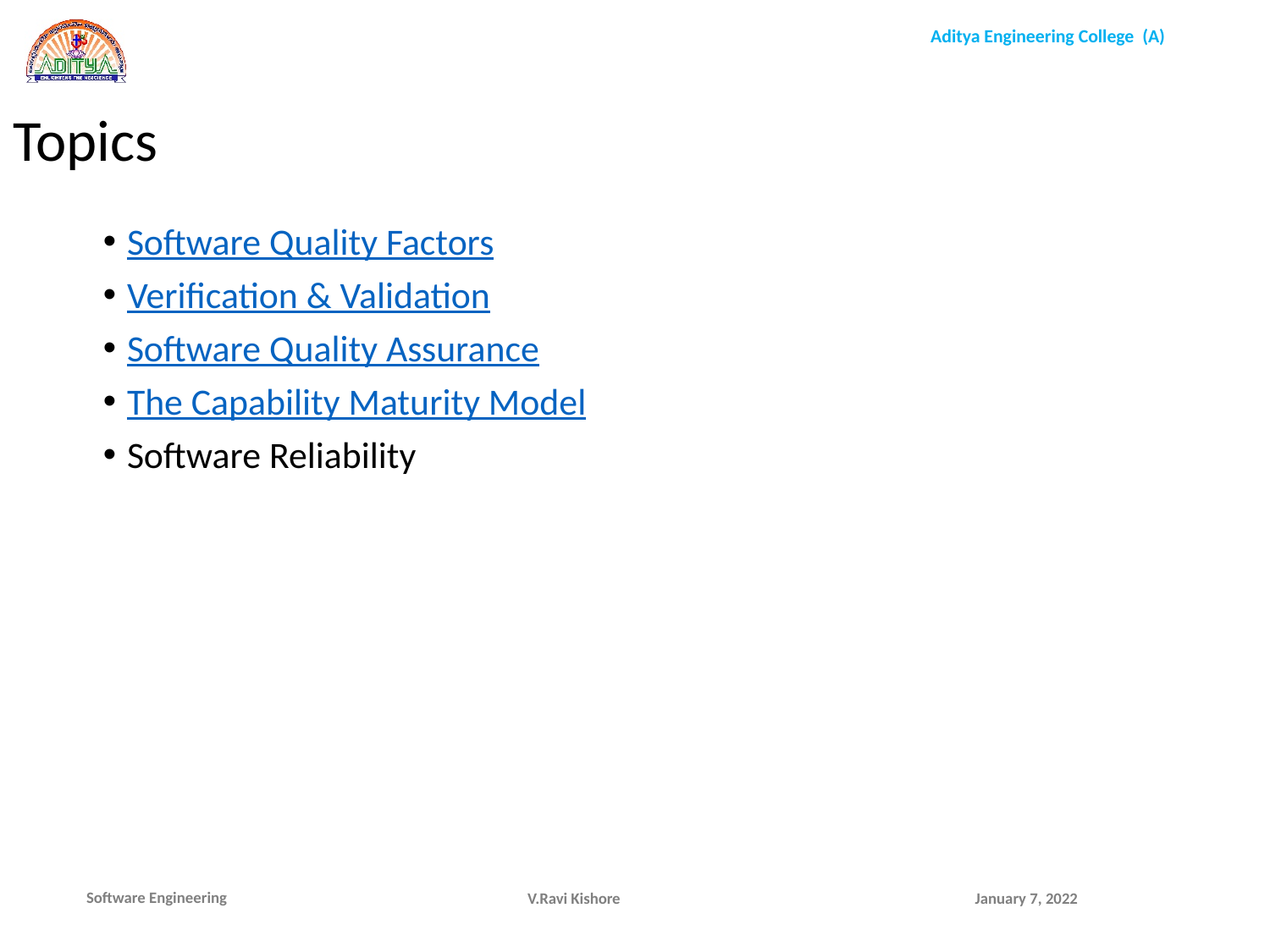

Topics
Software Quality Factors
Verification & Validation
Software Quality Assurance
The Capability Maturity Model
Software Reliability
V.Ravi Kishore
January 7, 2022